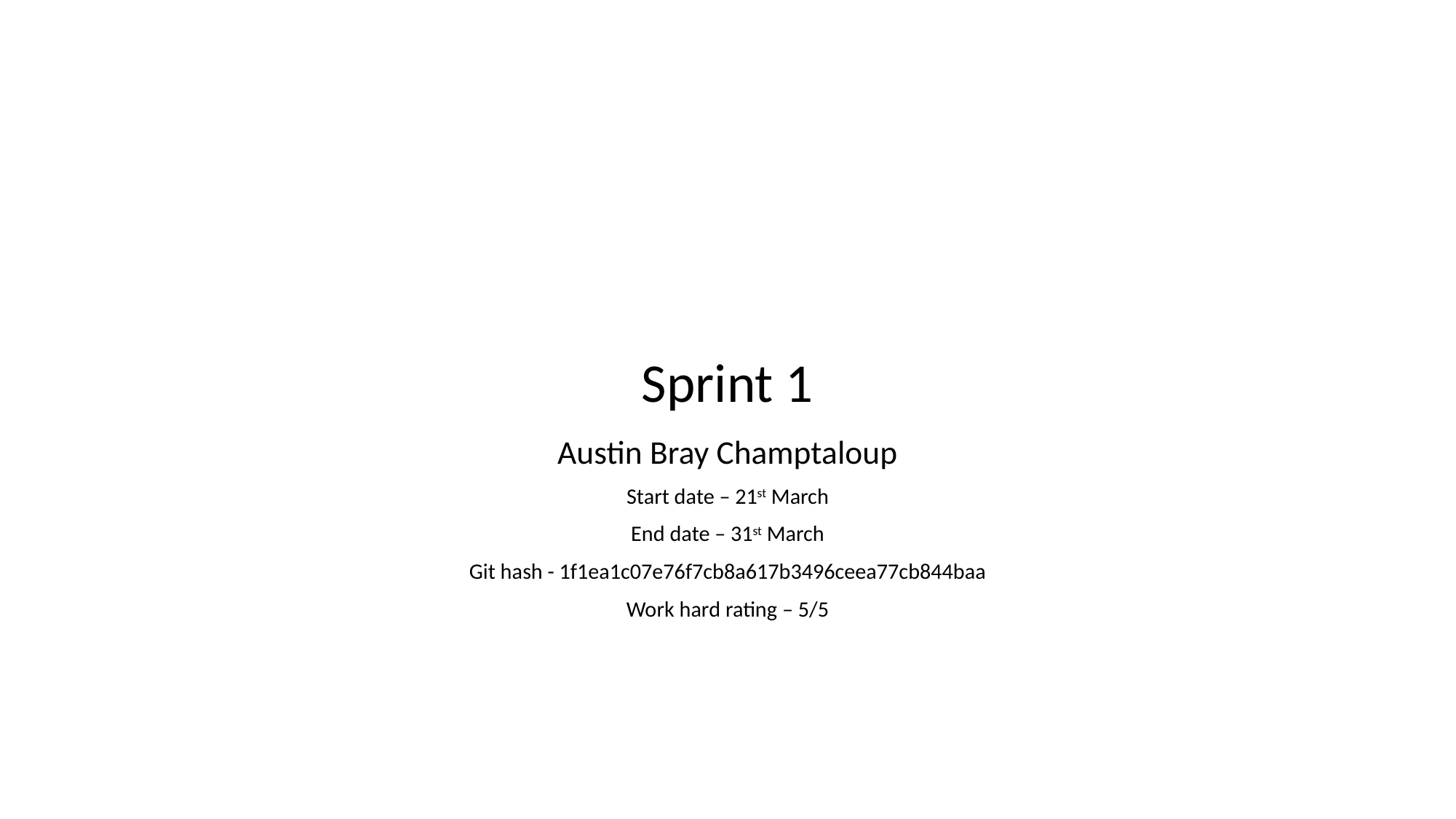

# Sprint 1
Austin Bray Champtaloup
Start date – 21st March
End date – 31st March
Git hash - 1f1ea1c07e76f7cb8a617b3496ceea77cb844baa
Work hard rating – 5/5